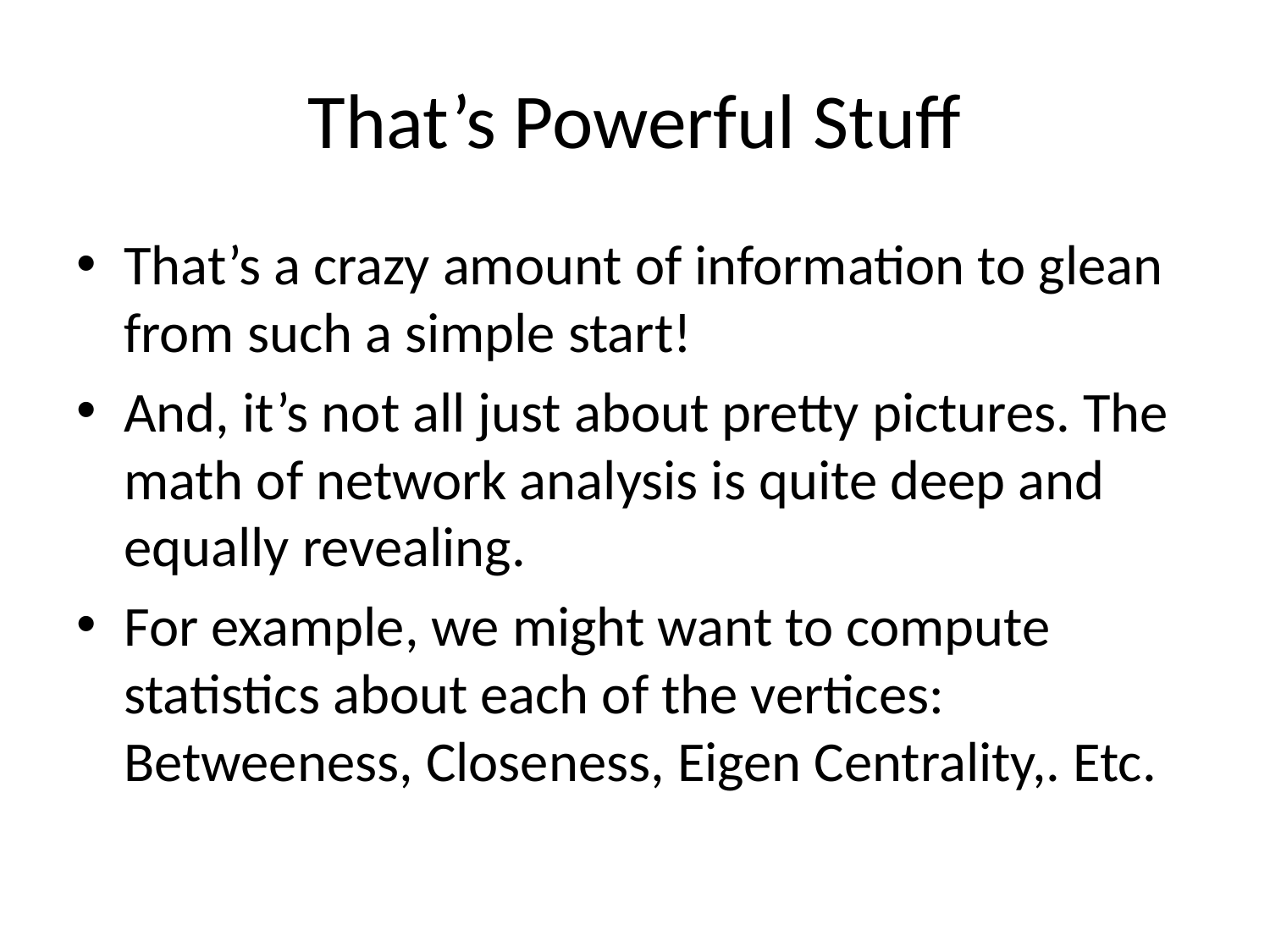

# That’s Powerful Stuff
That’s a crazy amount of information to glean from such a simple start!
And, it’s not all just about pretty pictures. The math of network analysis is quite deep and equally revealing.
For example, we might want to compute statistics about each of the vertices:
Betweeness, Closeness, Eigen Centrality,. Etc.